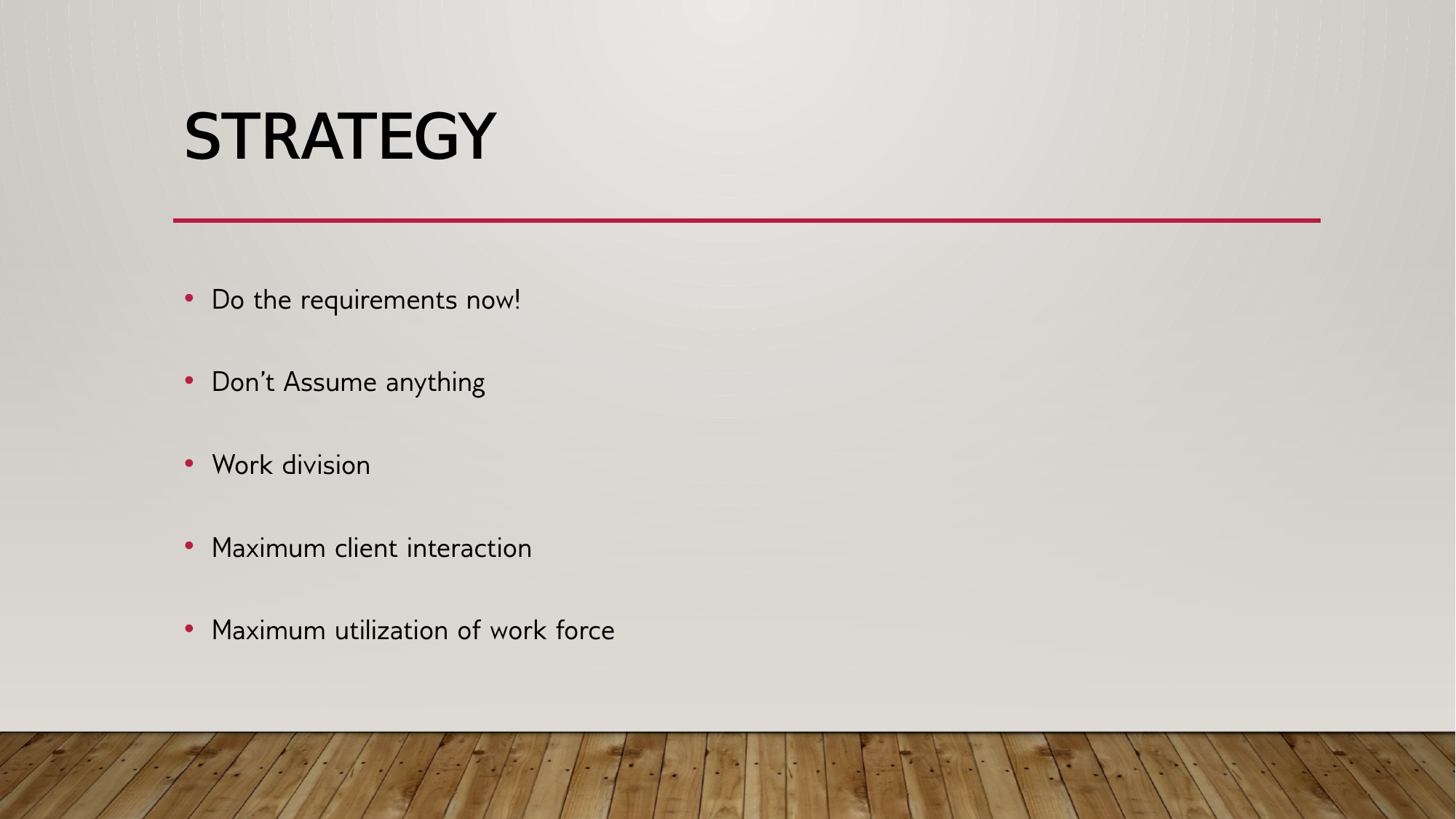

# Strategy
Do the requirements now!
Don’t Assume anything
Work division
Maximum client interaction
Maximum utilization of work force